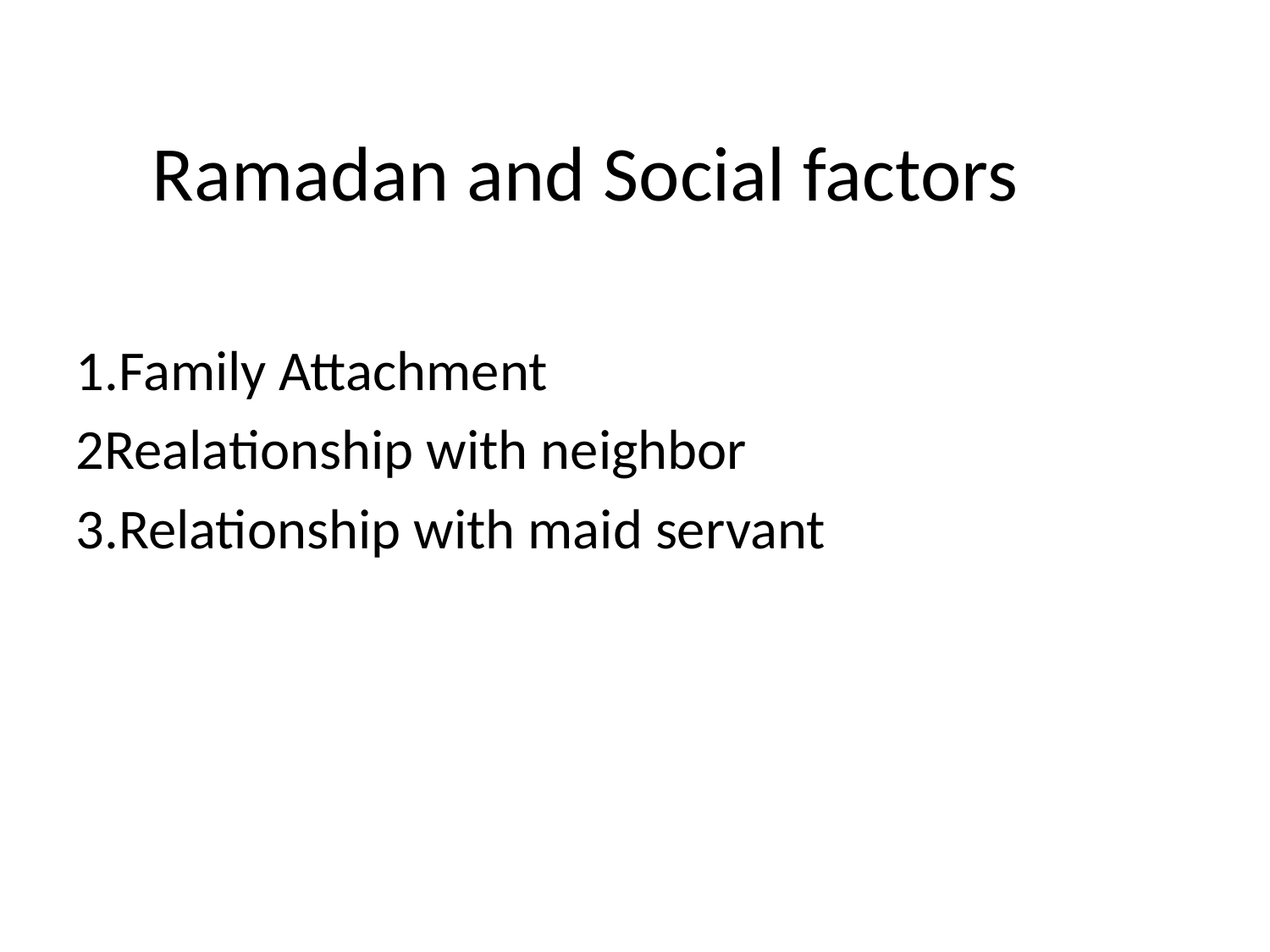

Ramadan and Social factors
1.Family Attachment
2Realationship with neighbor
3.Relationship with maid servant